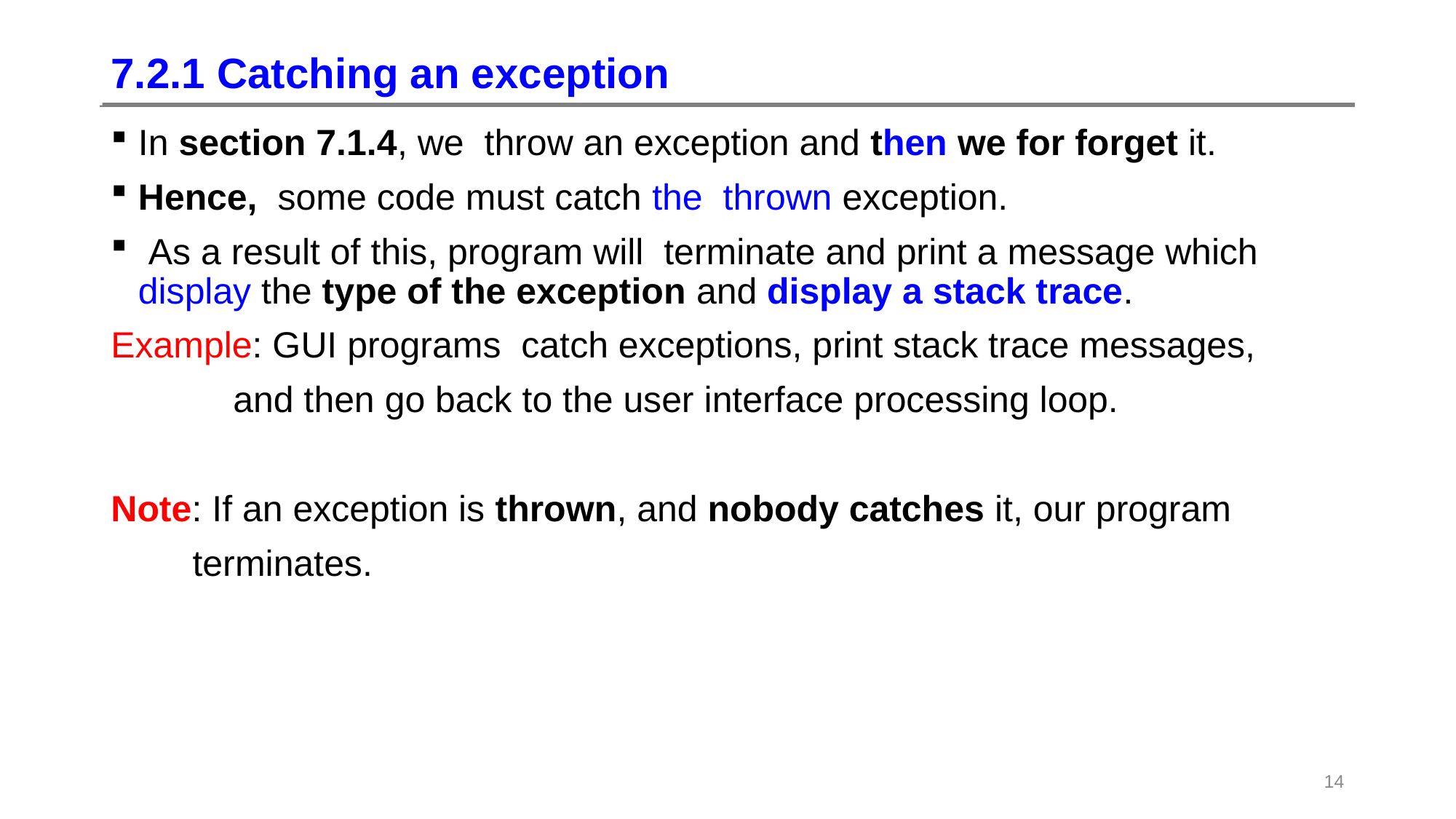

# 7.2.1 Catching an exception
In section 7.1.4, we  throw an exception and then we for forget it.
Hence,  some code must catch the  thrown exception.
 As a result of this, program will  terminate and print a message which display the type of the exception and display a stack trace.
Example: GUI programs  catch exceptions, print stack trace messages,
            and then go back to the user interface processing loop.

Note: If an exception is thrown, and nobody catches it, our program
        terminates.

14